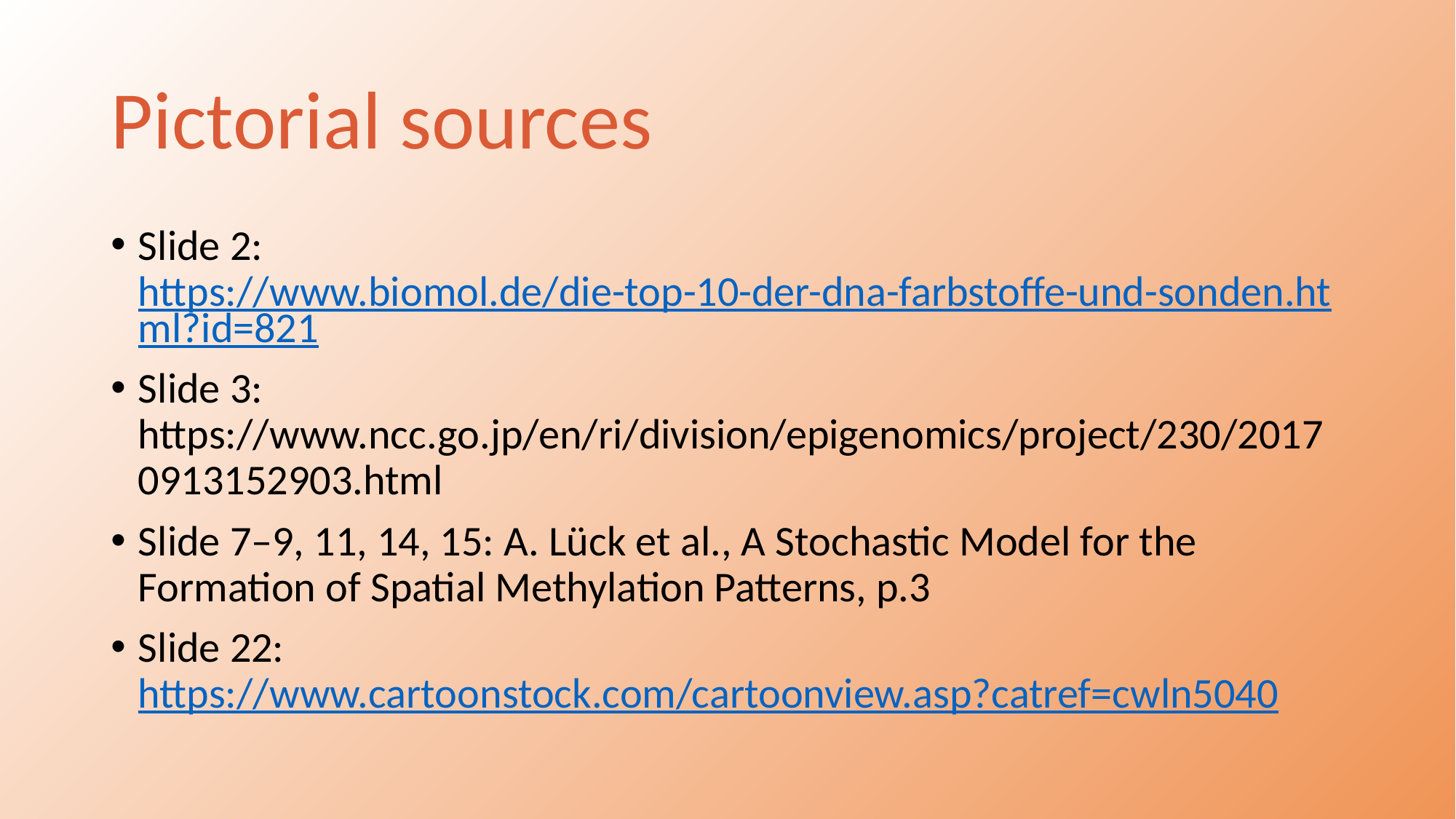

# Pictorial sources
Slide 2: https://www.biomol.de/die-top-10-der-dna-farbstoffe-und-sonden.html?id=821
Slide 3: https://www.ncc.go.jp/en/ri/division/epigenomics/project/230/20170913152903.html
Slide 7–9, 11, 14, 15: A. Lück et al., A Stochastic Model for the Formation of Spatial Methylation Patterns, p.3
Slide 22: https://www.cartoonstock.com/cartoonview.asp?catref=cwln5040